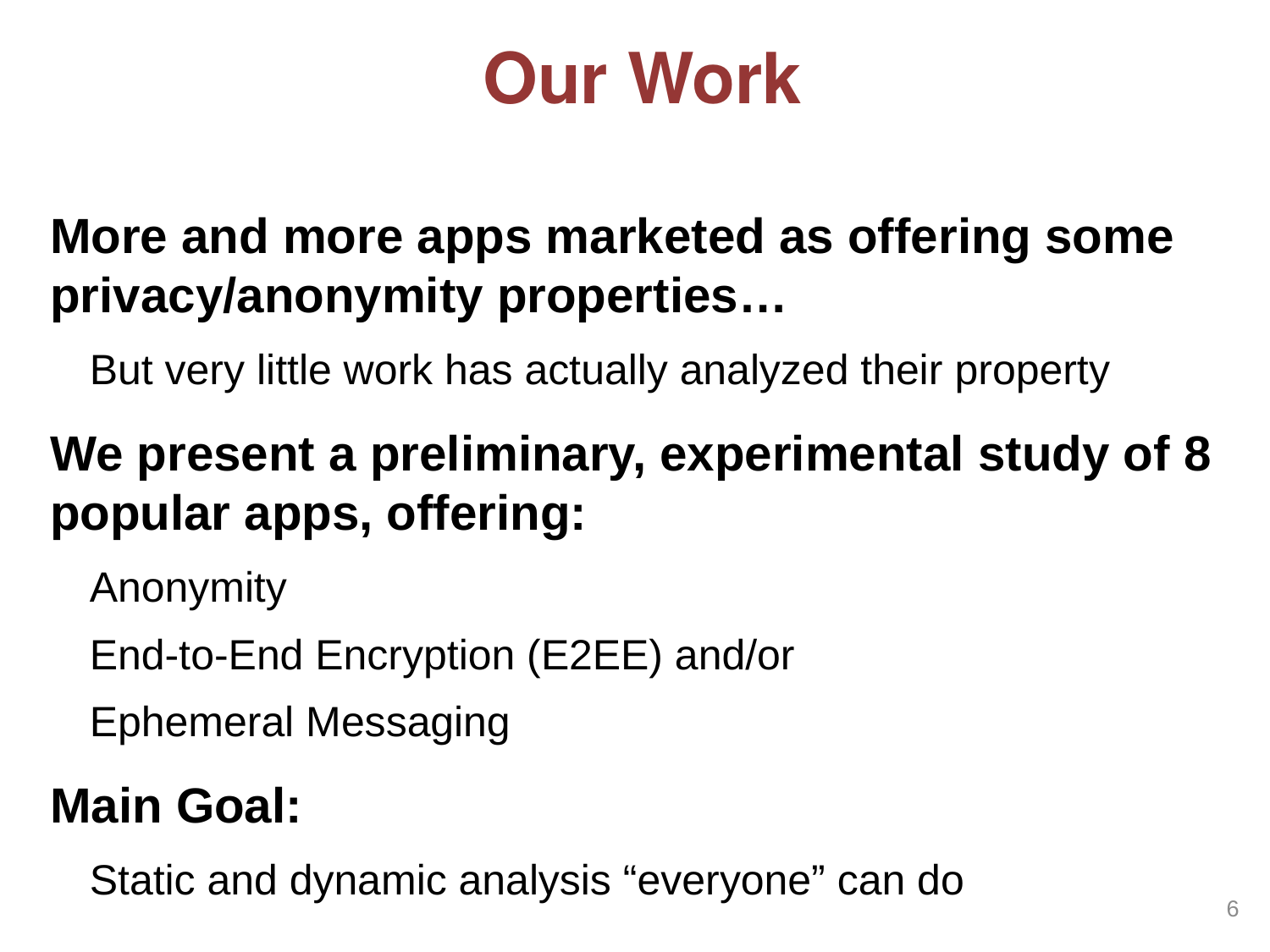

# Our Work
More and more apps marketed as offering some privacy/anonymity properties…
But very little work has actually analyzed their property
We present a preliminary, experimental study of 8 popular apps, offering:
Anonymity
End-to-End Encryption (E2EE) and/or
Ephemeral Messaging
Main Goal:
Static and dynamic analysis “everyone” can do
6